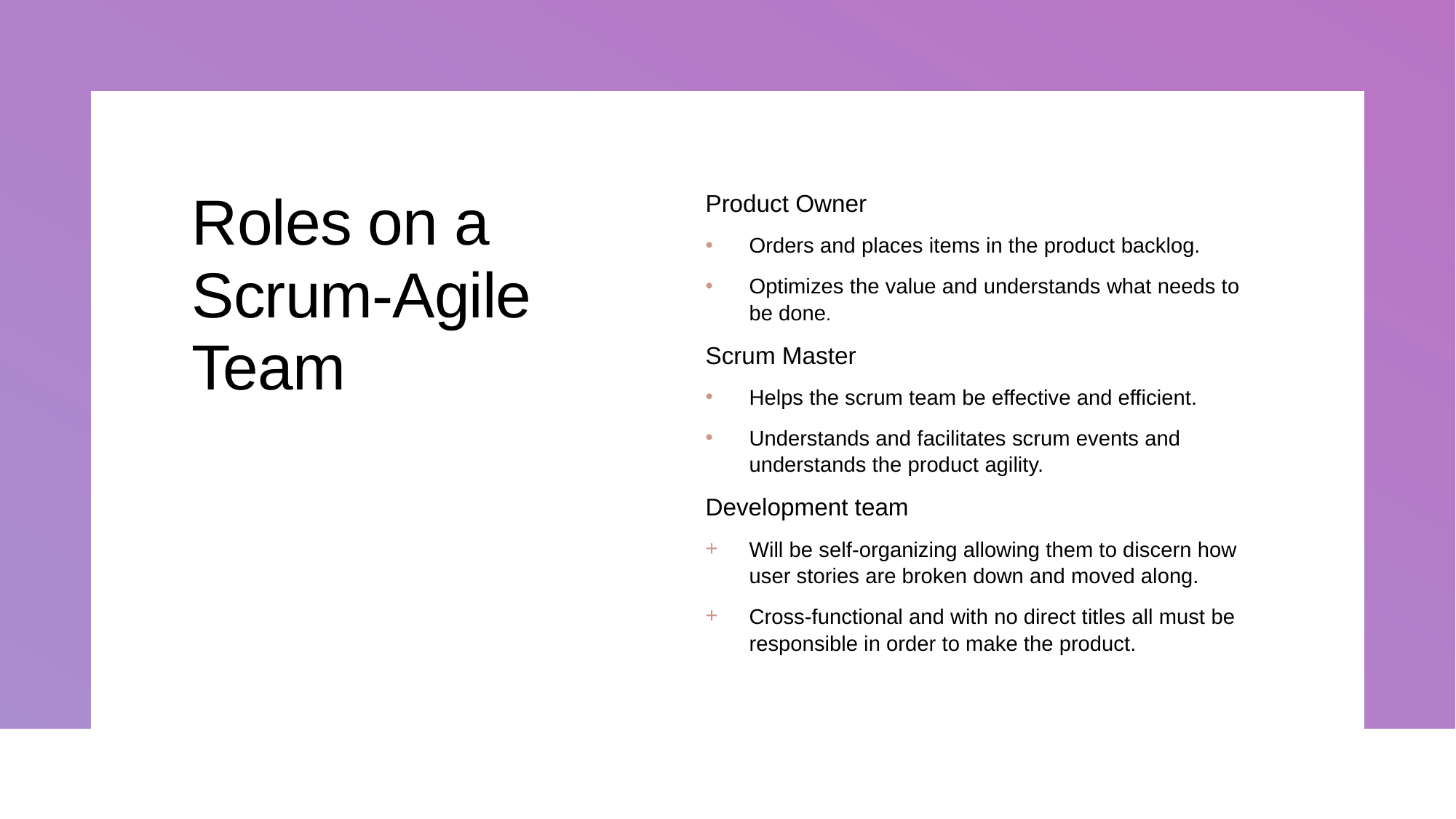

# Roles on a Scrum-Agile Team
Product Owner
Orders and places items in the product backlog.
Optimizes the value and understands what needs to be done.
Scrum Master
Helps the scrum team be effective and efficient.
Understands and facilitates scrum events and understands the product agility.
Development team
Will be self-organizing allowing them to discern how user stories are broken down and moved along.
Cross-functional and with no direct titles all must be responsible in order to make the product.